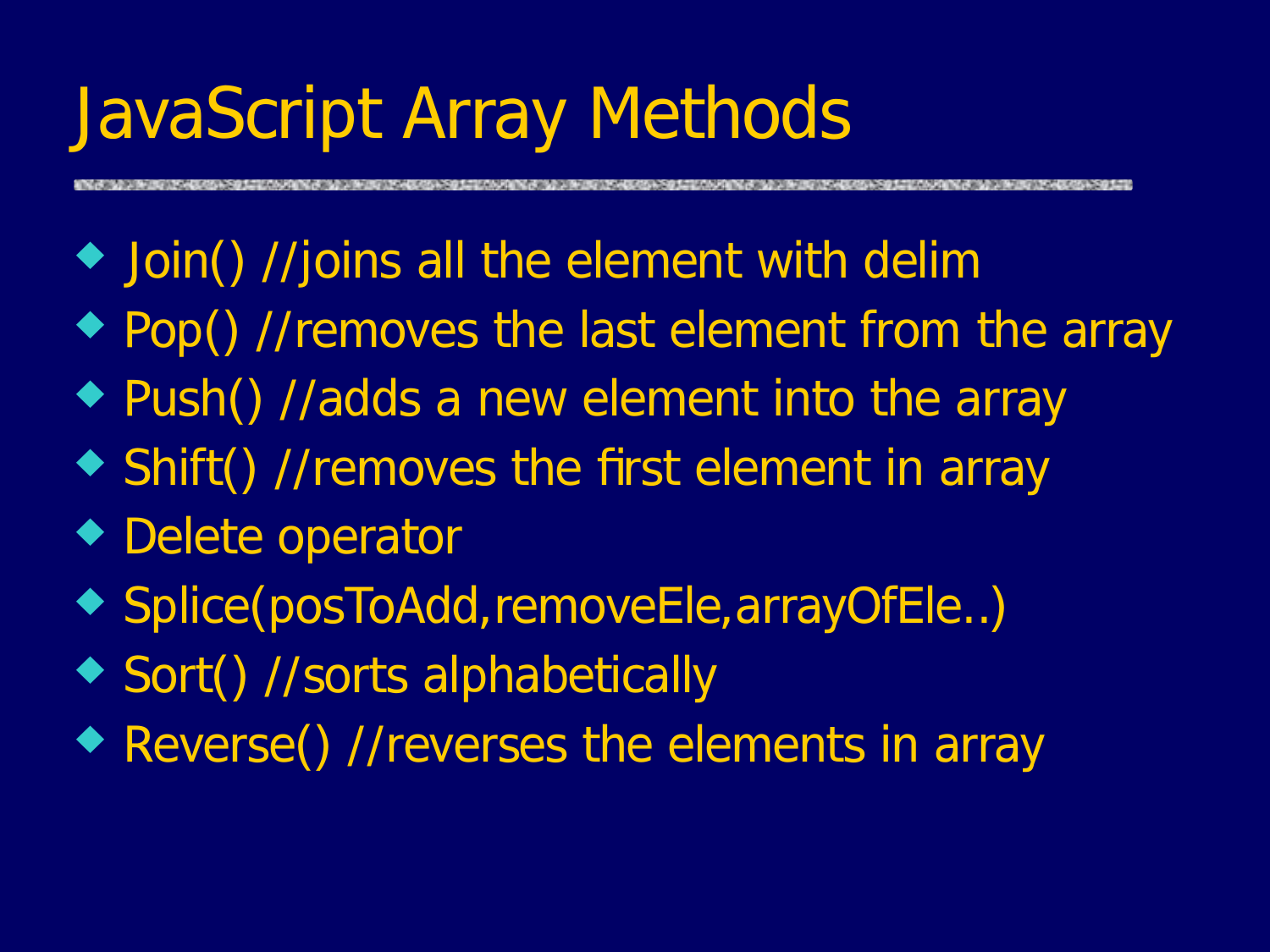

# JavaScript Array Methods
Join() //joins all the element with delim
Pop() //removes the last element from the array
Push() //adds a new element into the array
Shift() //removes the first element in array
Delete operator
Splice(posToAdd,removeEle,arrayOfEle..)
Sort() //sorts alphabetically
Reverse() //reverses the elements in array